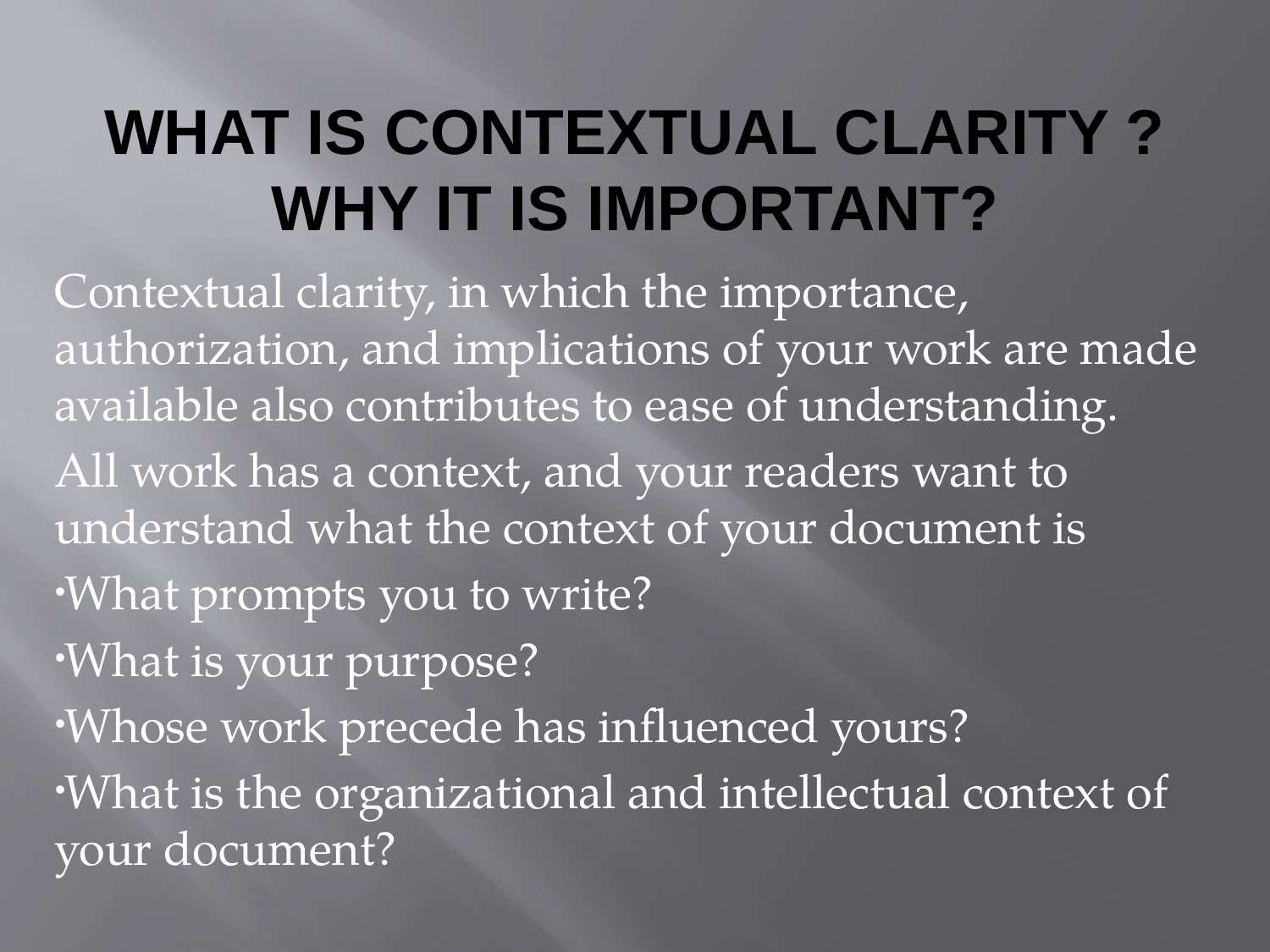

# What is contextual clarity ? Why it is important?
Contextual clarity, in which the importance, authorization, and implications of your work are made available also contributes to ease of understanding.
All work has a context, and your readers want to understand what the context of your document is
What prompts you to write?
What is your purpose?
Whose work precede has influenced yours?
What is the organizational and intellectual context of your document?